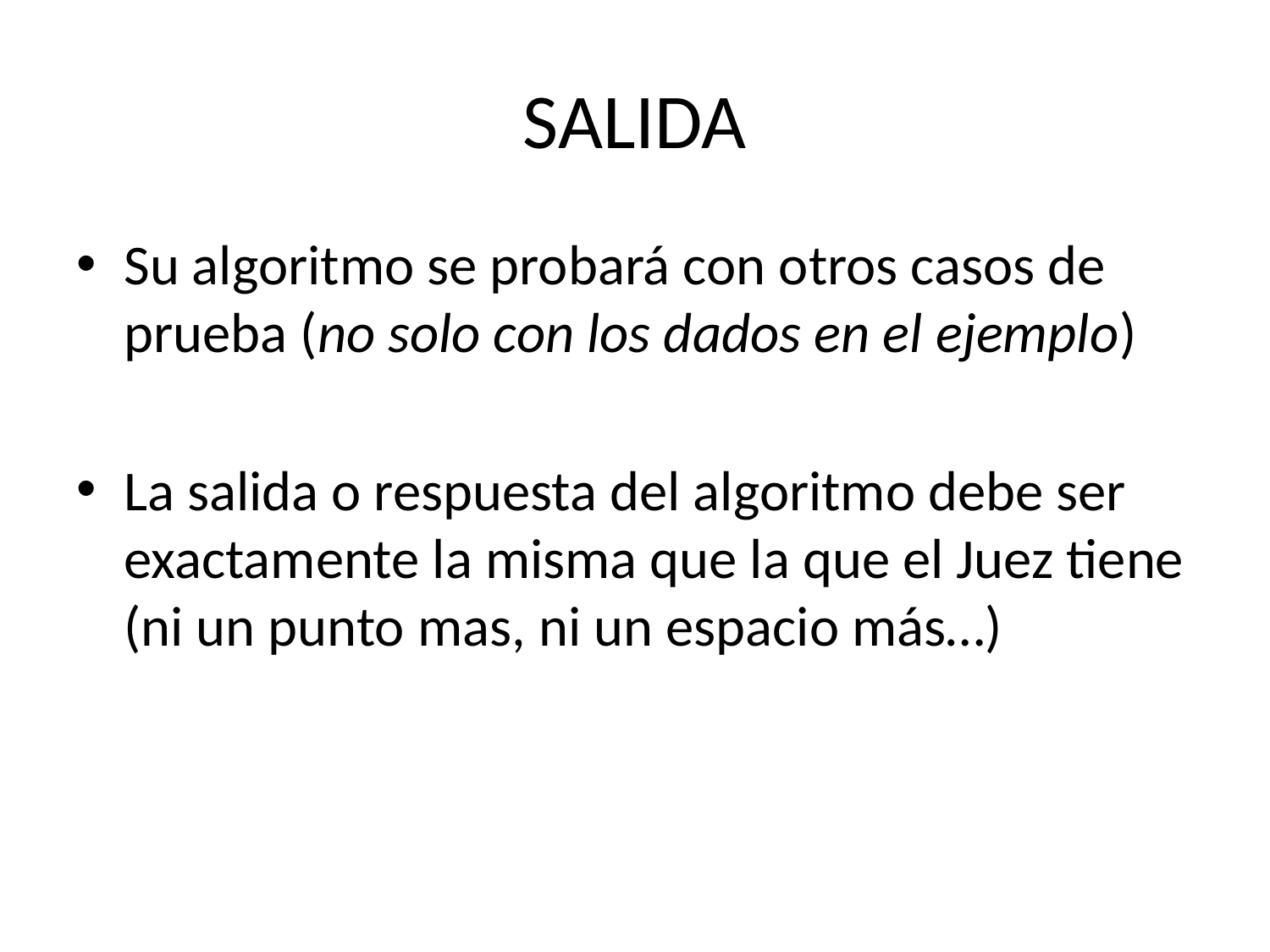

# SALIDA
Su algoritmo se probará con otros casos de prueba (no solo con los dados en el ejemplo)

La salida o respuesta del algoritmo debe ser exactamente la misma que la que el Juez tiene (ni un punto mas, ni un espacio más…)